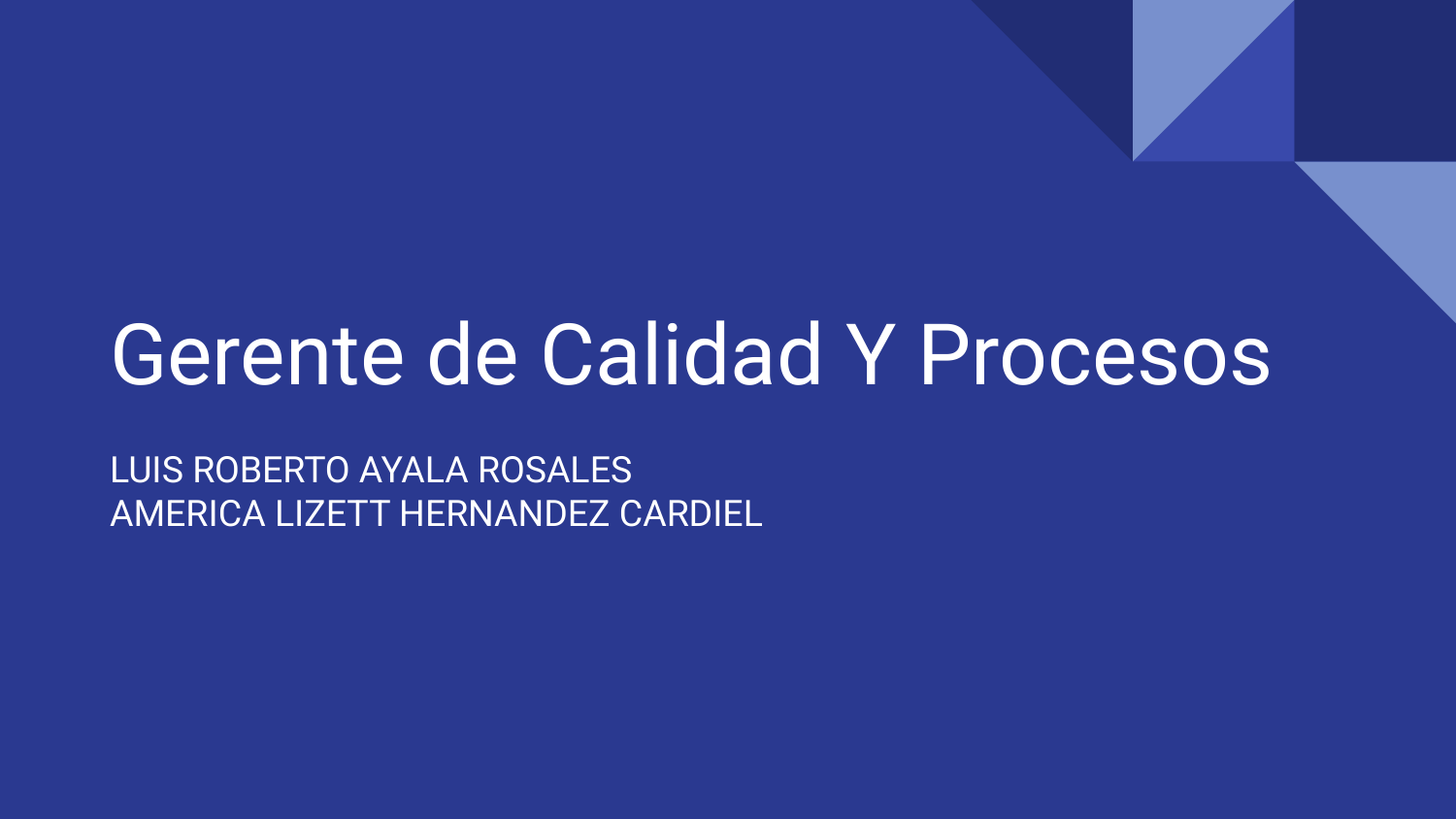

# Gerente de Calidad Y Procesos
LUIS ROBERTO AYALA ROSALES
AMERICA LIZETT HERNANDEZ CARDIEL